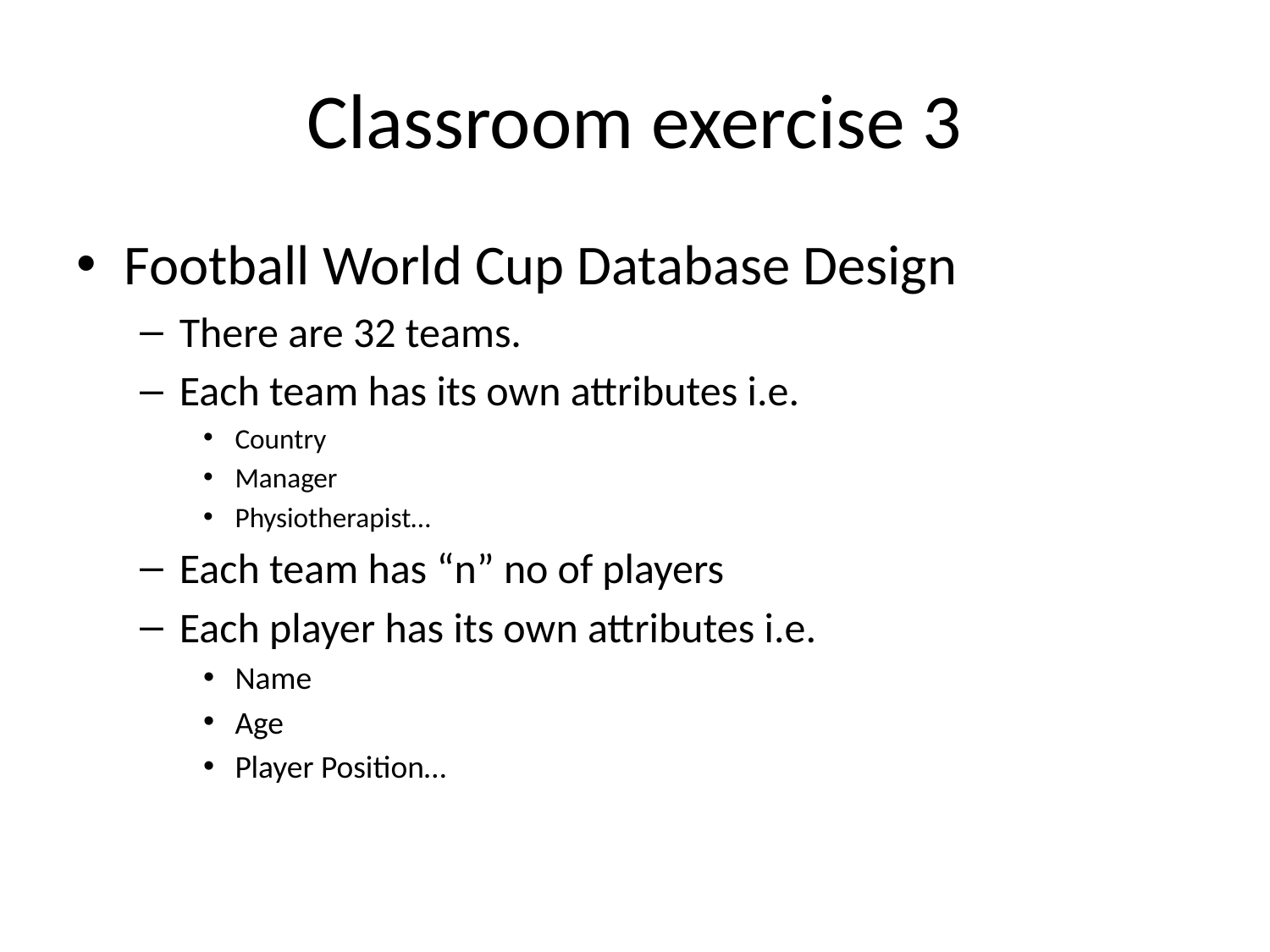

# Classroom exercise 3
Football World Cup Database Design
There are 32 teams.
Each team has its own attributes i.e.
Country
Manager
Physiotherapist…
Each team has “n” no of players
Each player has its own attributes i.e.
Name
Age
Player Position…